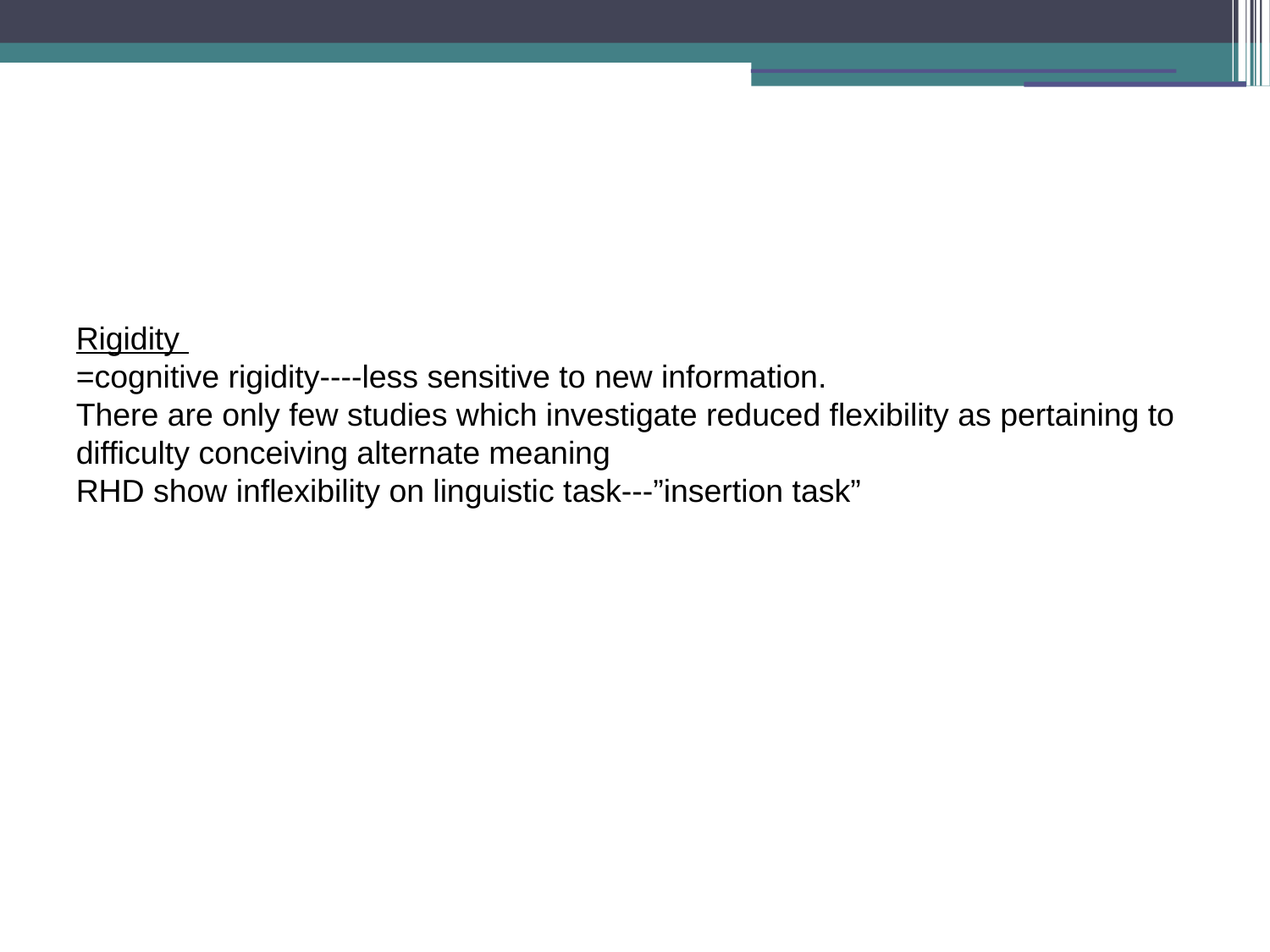

Rigidity
=cognitive rigidity----less sensitive to new information.
There are only few studies which investigate reduced flexibility as pertaining to difficulty conceiving alternate meaning
RHD show inflexibility on linguistic task---”insertion task”